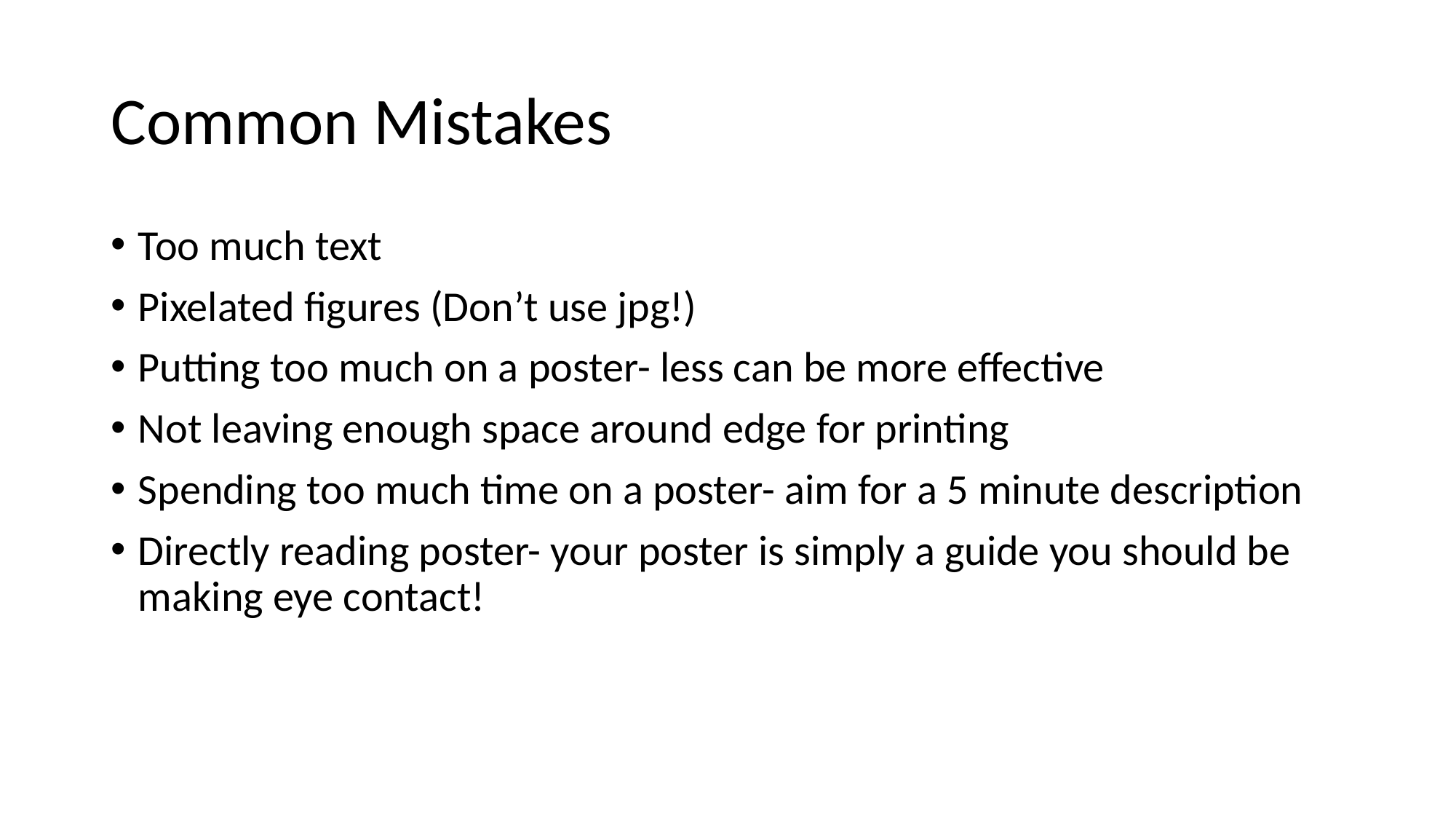

# Common Mistakes
Too much text
Pixelated figures (Don’t use jpg!)
Putting too much on a poster- less can be more effective
Not leaving enough space around edge for printing
Spending too much time on a poster- aim for a 5 minute description
Directly reading poster- your poster is simply a guide you should be making eye contact!